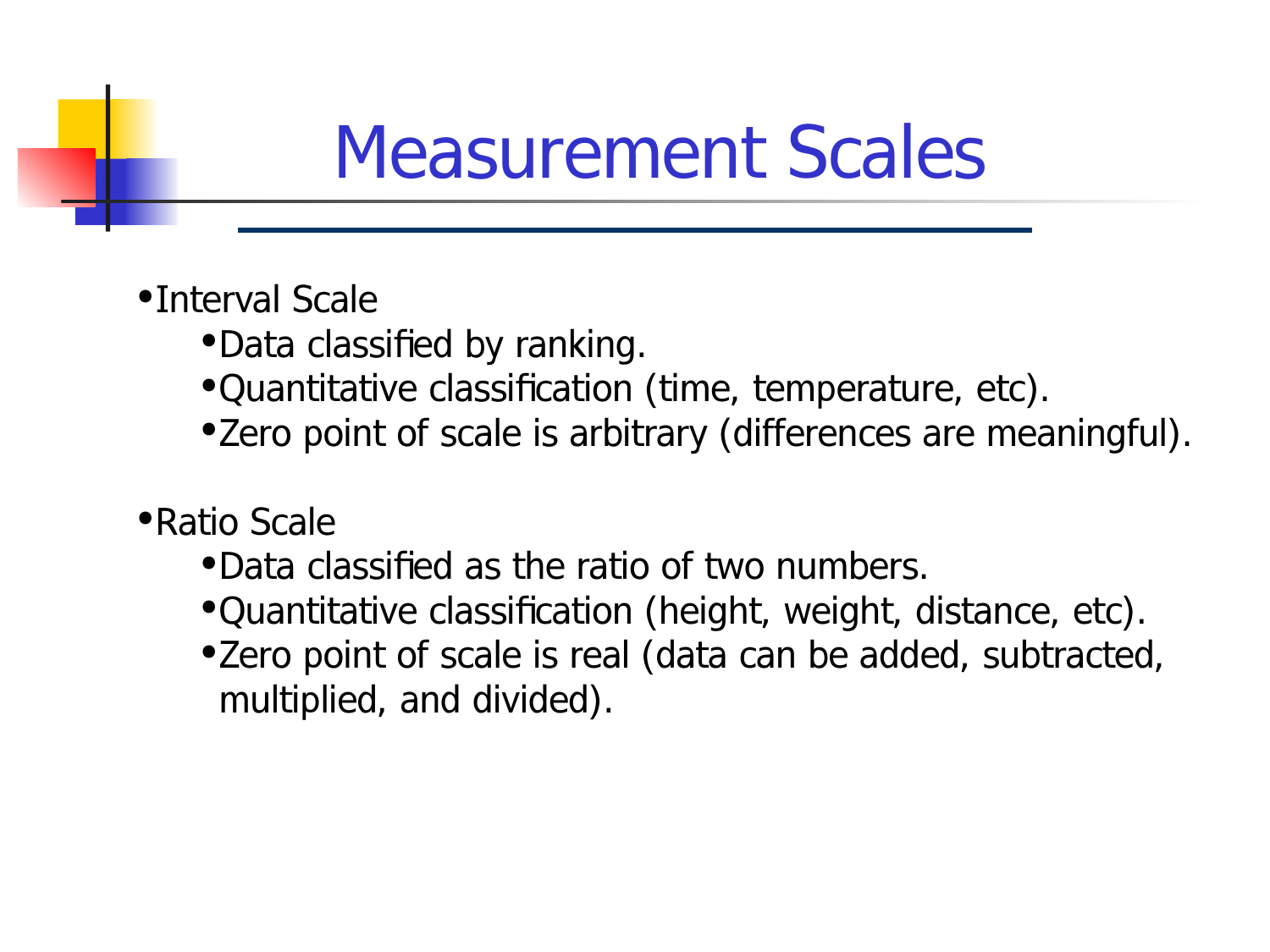

Measurement Scales
Interval Scale
Data classified by ranking.
Quantitative classification (time, temperature, etc).
Zero point of scale is arbitrary (differences are meaningful).

Ratio Scale
Data classified as the ratio of two numbers.
Quantitative classification (height, weight, distance, etc).
Zero point of scale is real (data can be added, subtracted, multiplied, and divided).